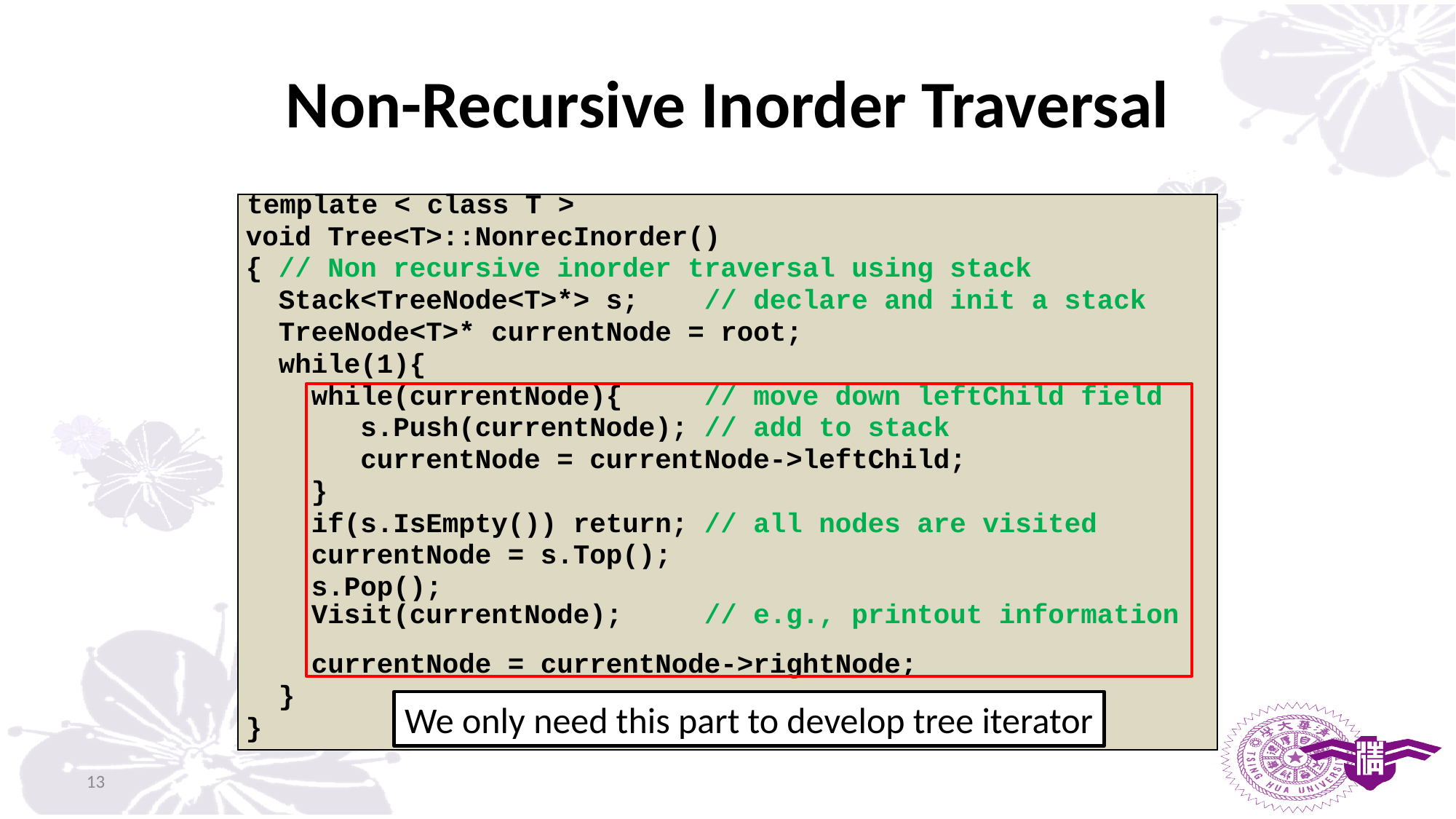

# Non-Recursive Inorder Traversal

| template < class T > |
| --- |
| void Tree<T>::NonrecInorder() |
| { // Non recursive inorder traversal using stack |
| Stack<TreeNode<T>\*> s; // declare and init a stack |
| TreeNode<T>\* currentNode = root; |
| while(1){ |
| while(currentNode){ // move down leftChild field |
| s.Push(currentNode); // add to stack |
| currentNode = currentNode->leftChild; |
| } |
| if(s.IsEmpty()) return; // all nodes are visited |
| currentNode = s.Top(); |
| s.Pop(); |
| Visit(currentNode); // e.g., printout information |
| currentNode = currentNode->rightNode; |
| } |
| } |

We only need this part to develop tree iterator
13